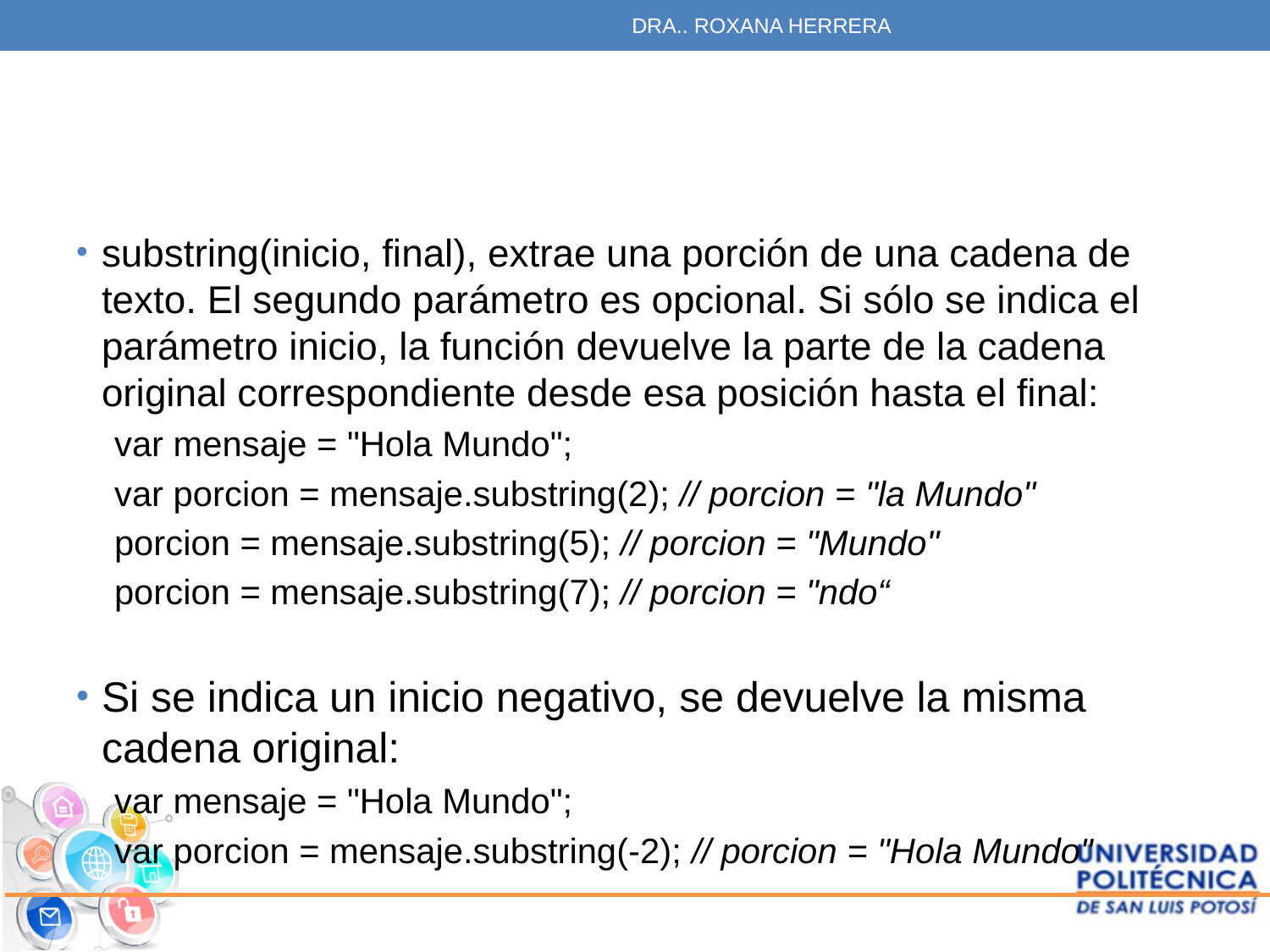

DRA.. ROXANA HERRERA
#
substring(inicio, final), extrae una porción de una cadena de texto. El segundo parámetro es opcional. Si sólo se indica el parámetro inicio, la función devuelve la parte de la cadena original correspondiente desde esa posición hasta el final:
var mensaje = "Hola Mundo";
var porcion = mensaje.substring(2); // porcion = "la Mundo"
porcion = mensaje.substring(5); // porcion = "Mundo"
porcion = mensaje.substring(7); // porcion = "ndo“

Si se indica un inicio negativo, se devuelve la misma cadena original:
var mensaje = "Hola Mundo";
var porcion = mensaje.substring(-2); // porcion = "Hola Mundo"